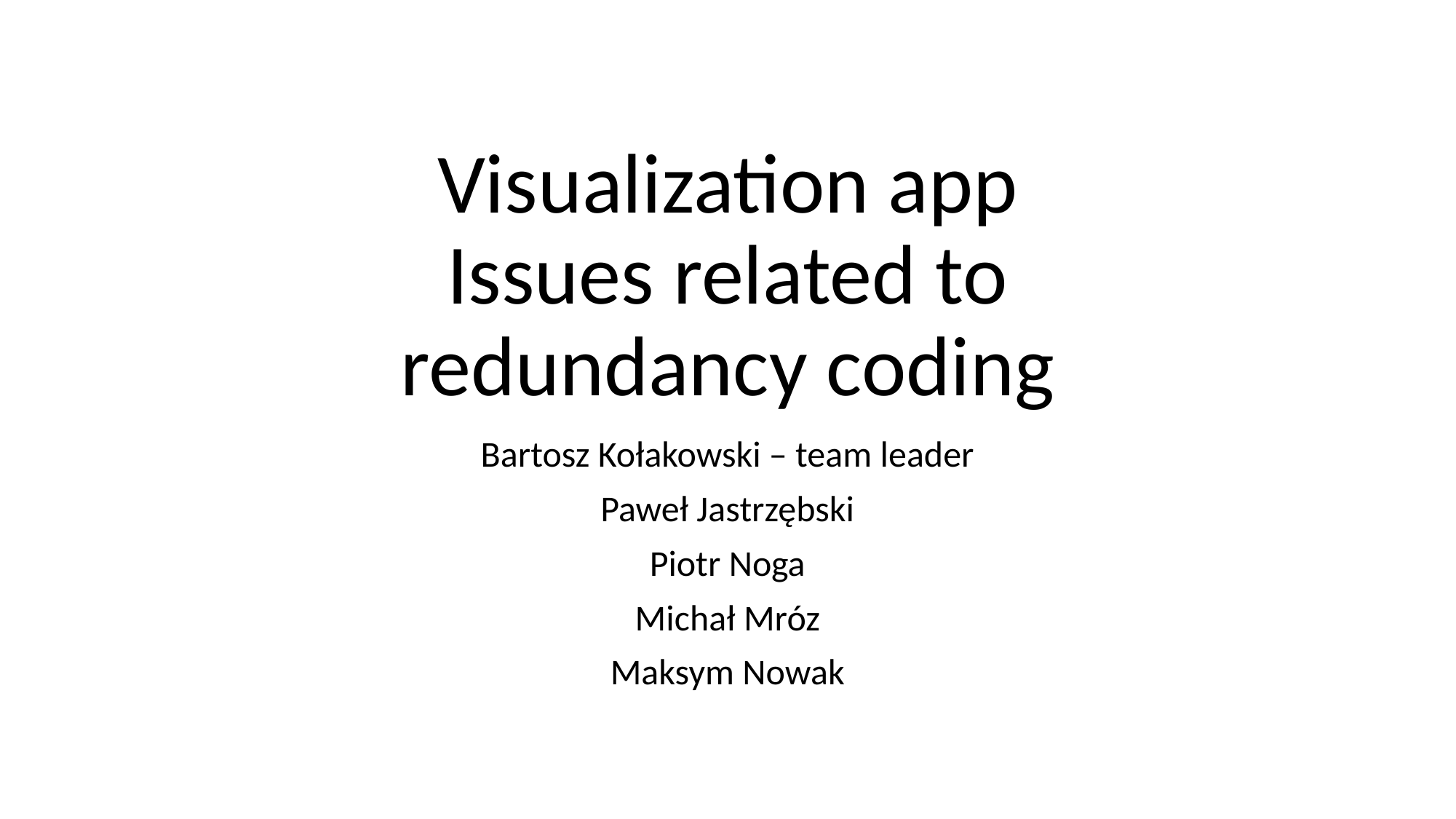

# Visualization app Issues related to redundancy coding
Bartosz Kołakowski – team leader
Paweł Jastrzębski
Piotr Noga
Michał Mróz
Maksym Nowak